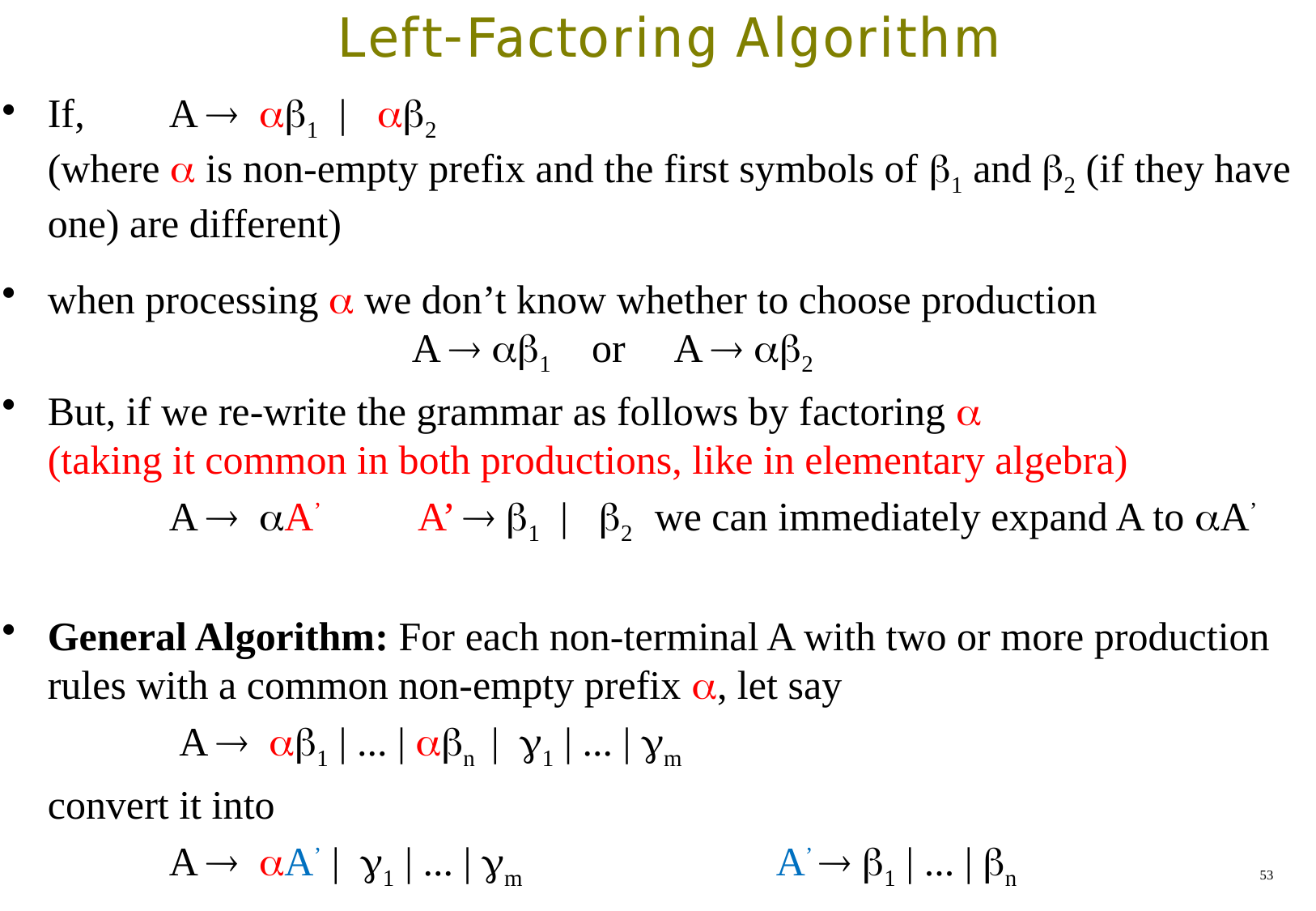

# Left-Factoring Algorithm
If, 	A →  αβ1  |   αβ2
(where α is non-empty prefix and the first symbols of β1 and β2 (if they have one) are different)

when processing α we don’t know whether to choose production
			A → αβ1    or     A → αβ2
But, if we re-write the grammar as follows by factoring α
(taking it common in both productions, like in elementary algebra)
		A →  αA’	 A’ → β1  |   β2	we can immediately expand A to αA’

General Algorithm: For each non-terminal A with two or more production rules with a common non-empty prefix α, let say
		 A →  αβ1 | ... | αβn  |  γ1 | ... | γm
	convert it into
		A →  αA’ |  γ1 | ... | γm 			A’ → β1 | ... | βn

53